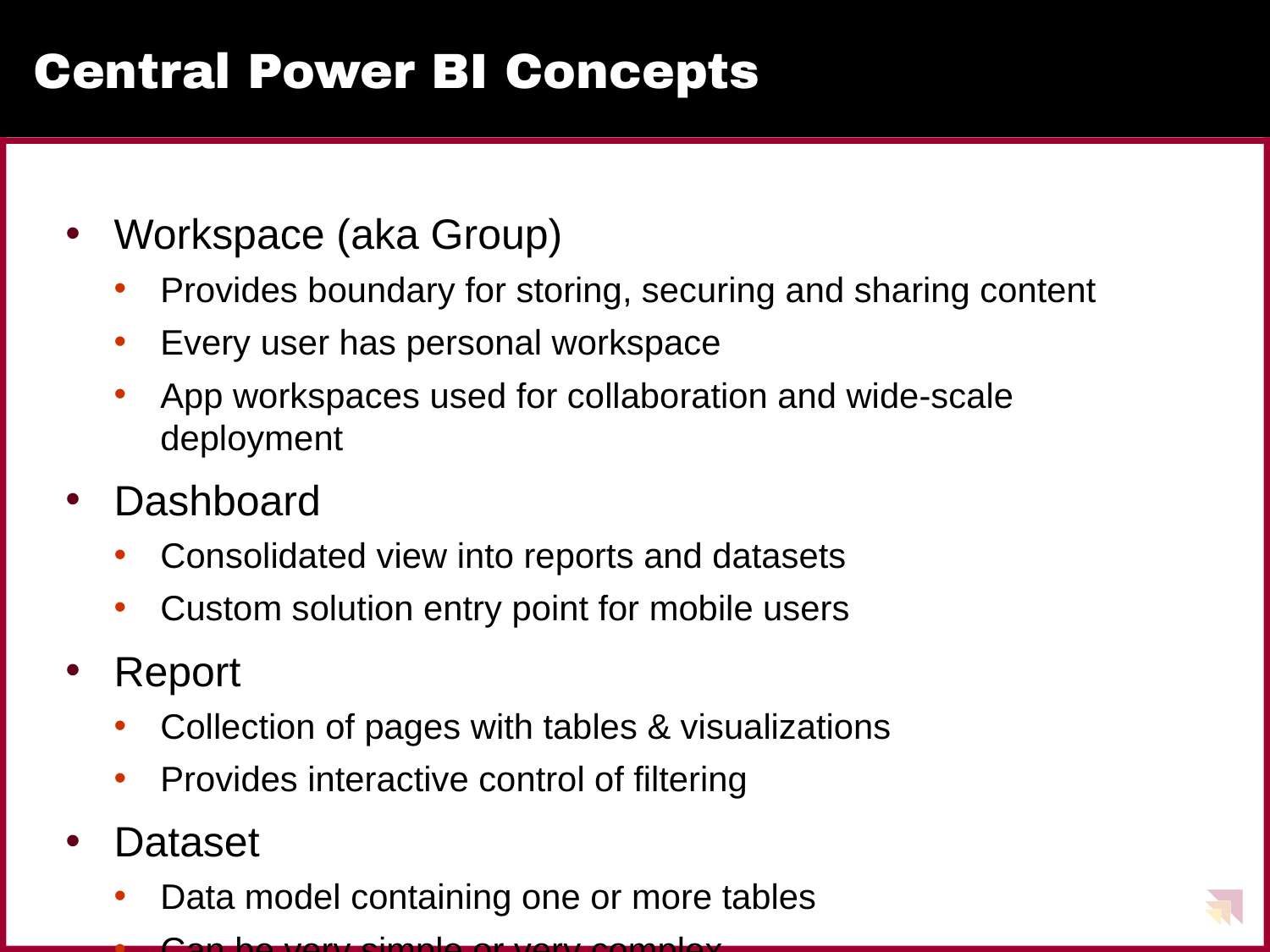

# Central Power BI Concepts
Workspace (aka Group)
Provides boundary for storing, securing and sharing content
Every user has personal workspace
App workspaces used for collaboration and wide-scale deployment
Dashboard
Consolidated view into reports and datasets
Custom solution entry point for mobile users
Report
Collection of pages with tables & visualizations
Provides interactive control of filtering
Dataset
Data model containing one or more tables
Can be very simple or very complex